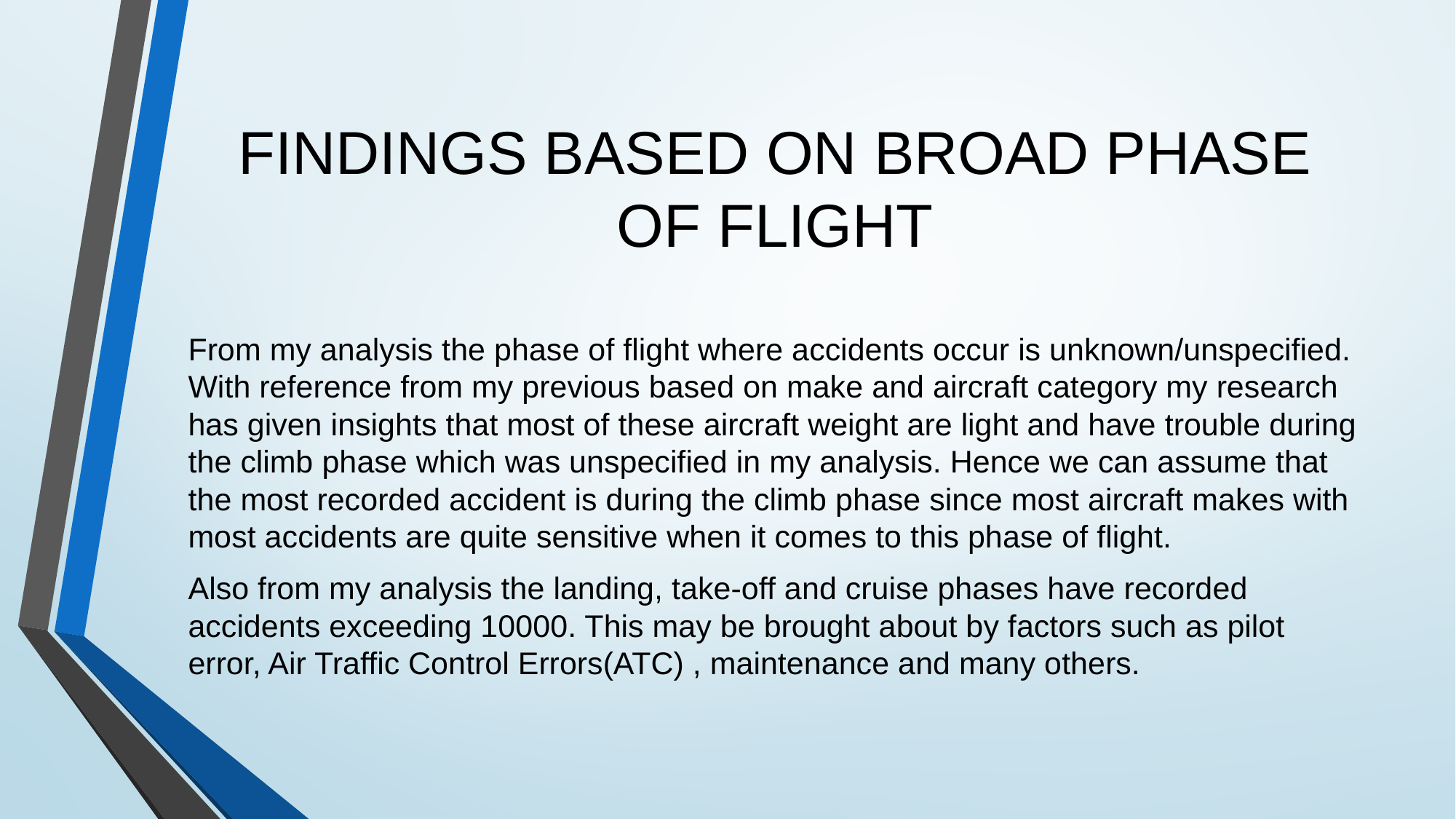

# FINDINGS BASED ON BROAD PHASE OF FLIGHT
From my analysis the phase of flight where accidents occur is unknown/unspecified. With reference from my previous based on make and aircraft category my research has given insights that most of these aircraft weight are light and have trouble during the climb phase which was unspecified in my analysis. Hence we can assume that the most recorded accident is during the climb phase since most aircraft makes with most accidents are quite sensitive when it comes to this phase of flight.
Also from my analysis the landing, take-off and cruise phases have recorded accidents exceeding 10000. This may be brought about by factors such as pilot error, Air Traffic Control Errors(ATC) , maintenance and many others.